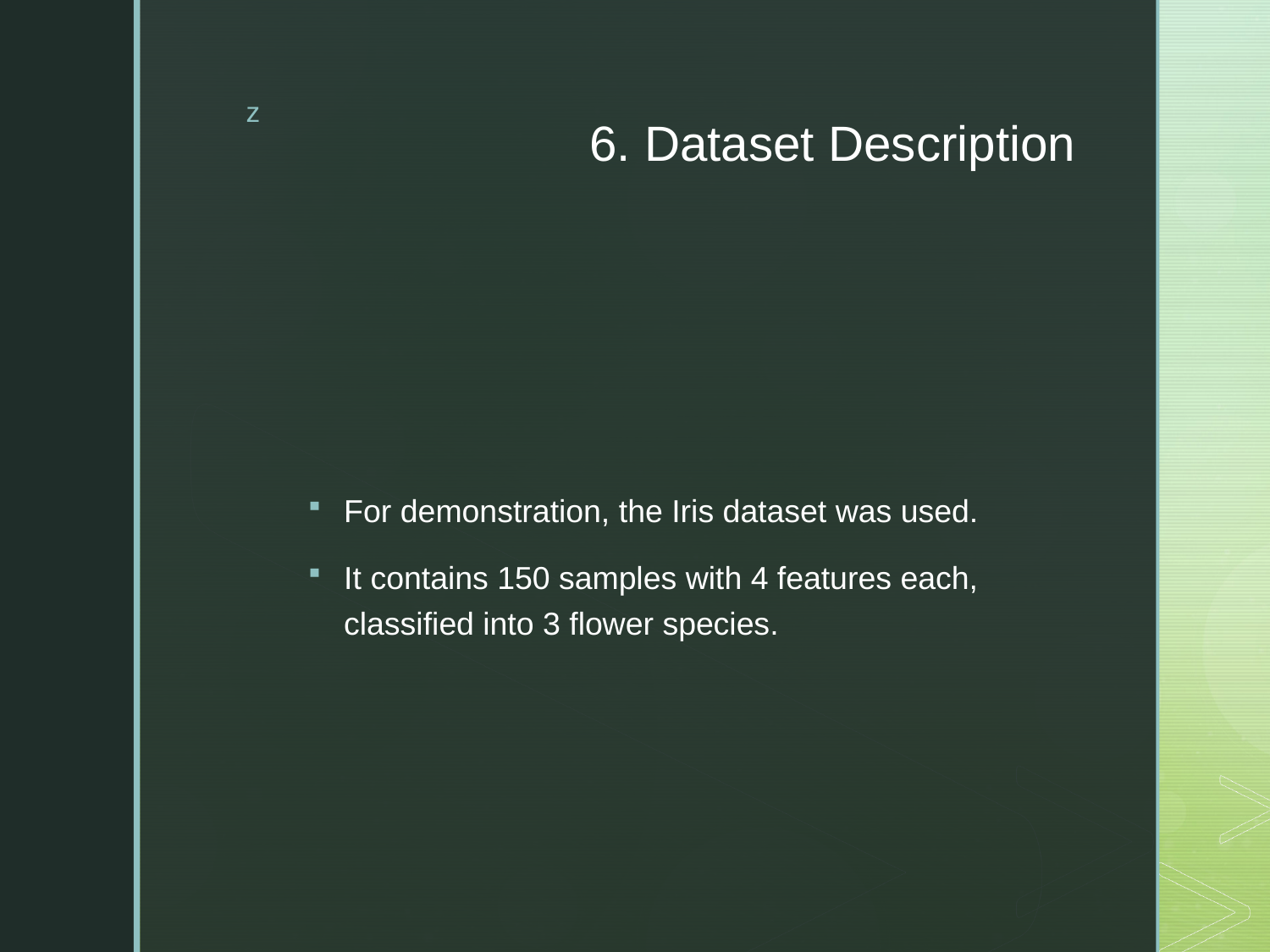

# 6. Dataset Description
For demonstration, the Iris dataset was used.
It contains 150 samples with 4 features each, classified into 3 flower species.